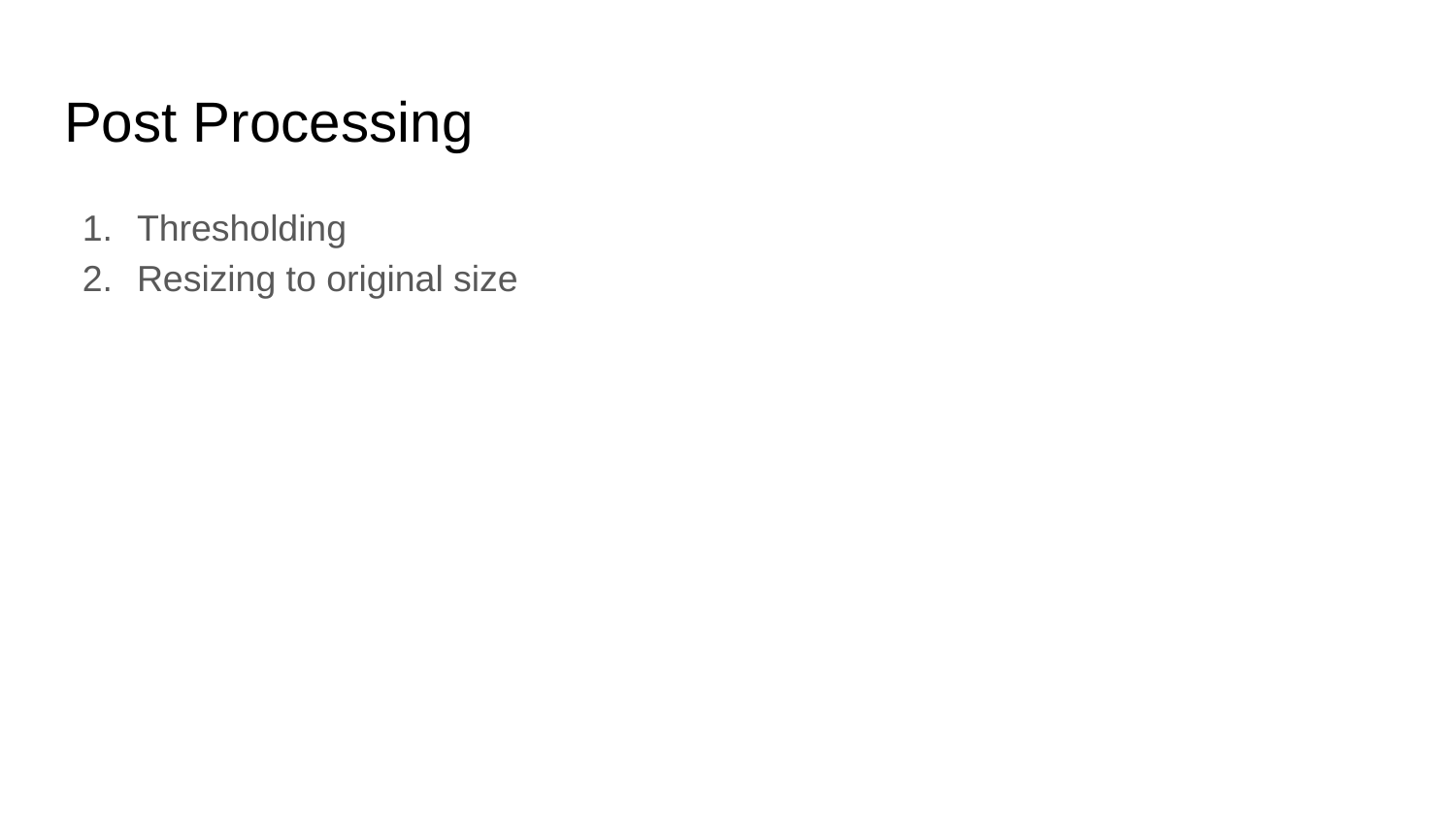

# Post Processing
Thresholding
Resizing to original size